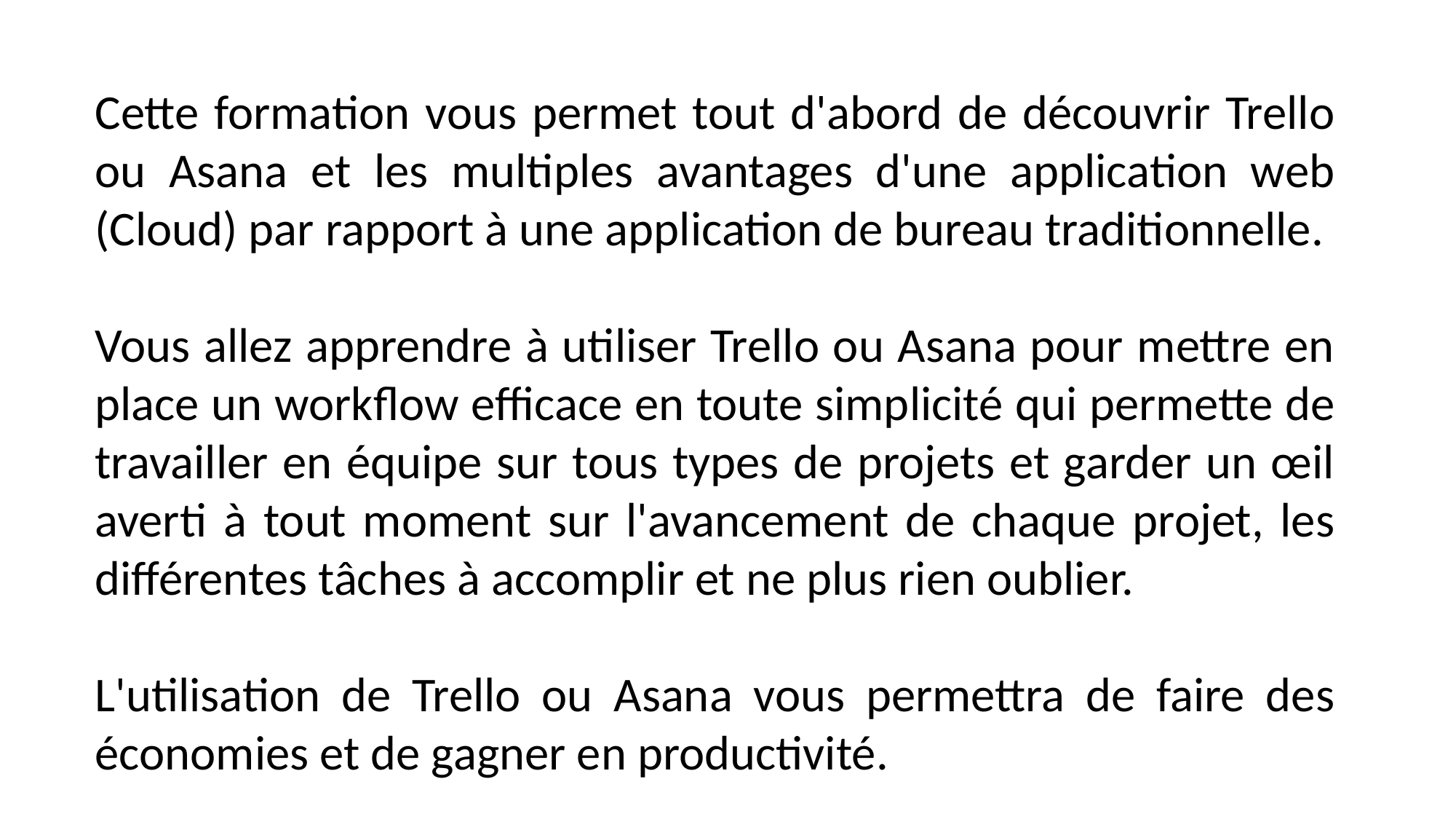

Cette formation vous permet tout d'abord de découvrir Trello ou Asana et les multiples avantages d'une application web (Cloud) par rapport à une application de bureau traditionnelle.

Vous allez apprendre à utiliser Trello ou Asana pour mettre en place un workflow efficace en toute simplicité qui permette de travailler en équipe sur tous types de projets et garder un œil averti à tout moment sur l'avancement de chaque projet, les différentes tâches à accomplir et ne plus rien oublier.

L'utilisation de Trello ou Asana vous permettra de faire des économies et de gagner en productivité.